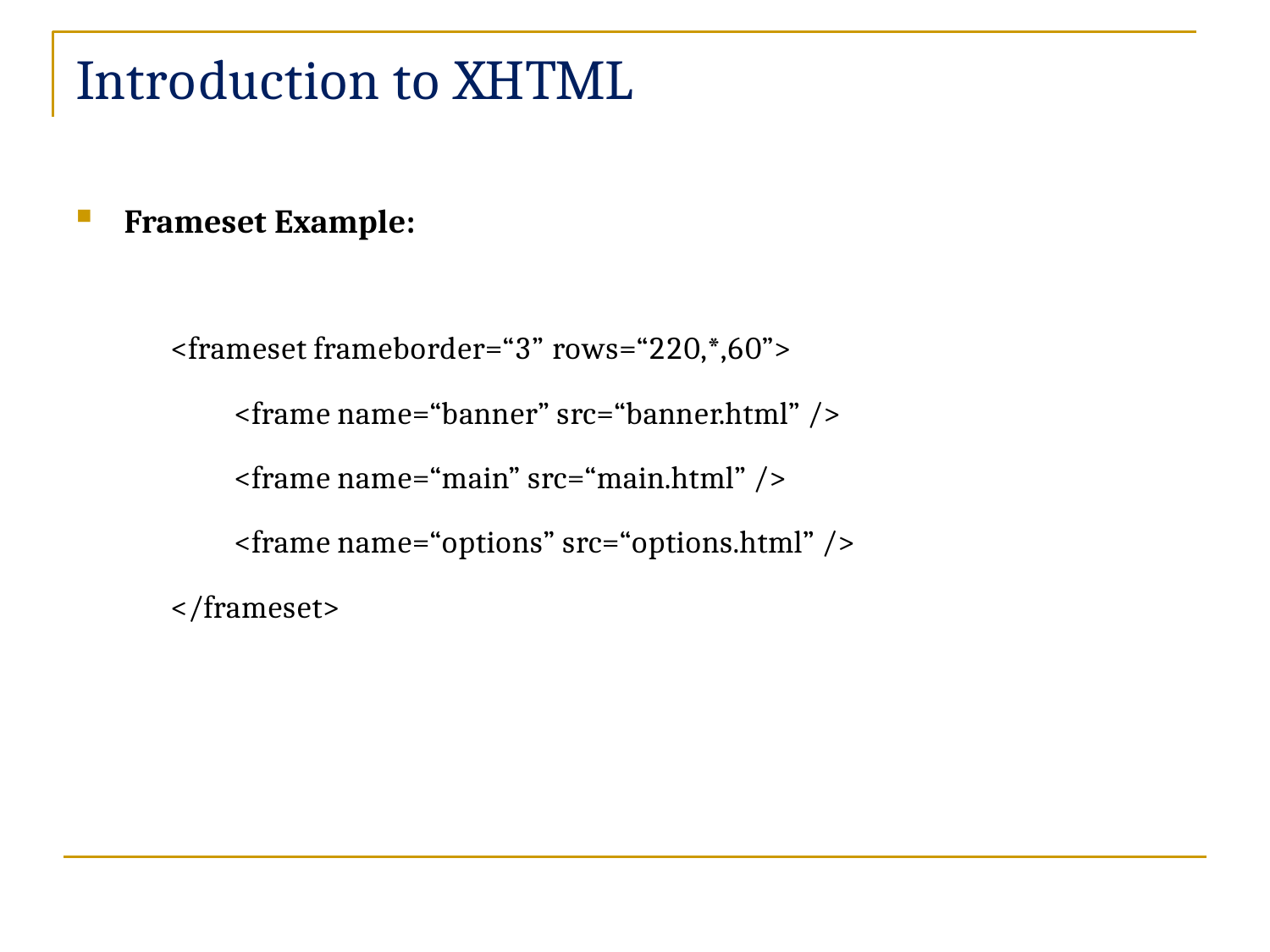

# Introduction to XHTML
Frameset Example:

<frameset frameborder=“3” rows=“220,*,60”>
<frame name=“banner” src=“banner.html” />
<frame name=“main” src=“main.html” />
<frame name=“options” src=“options.html” />
</frameset>